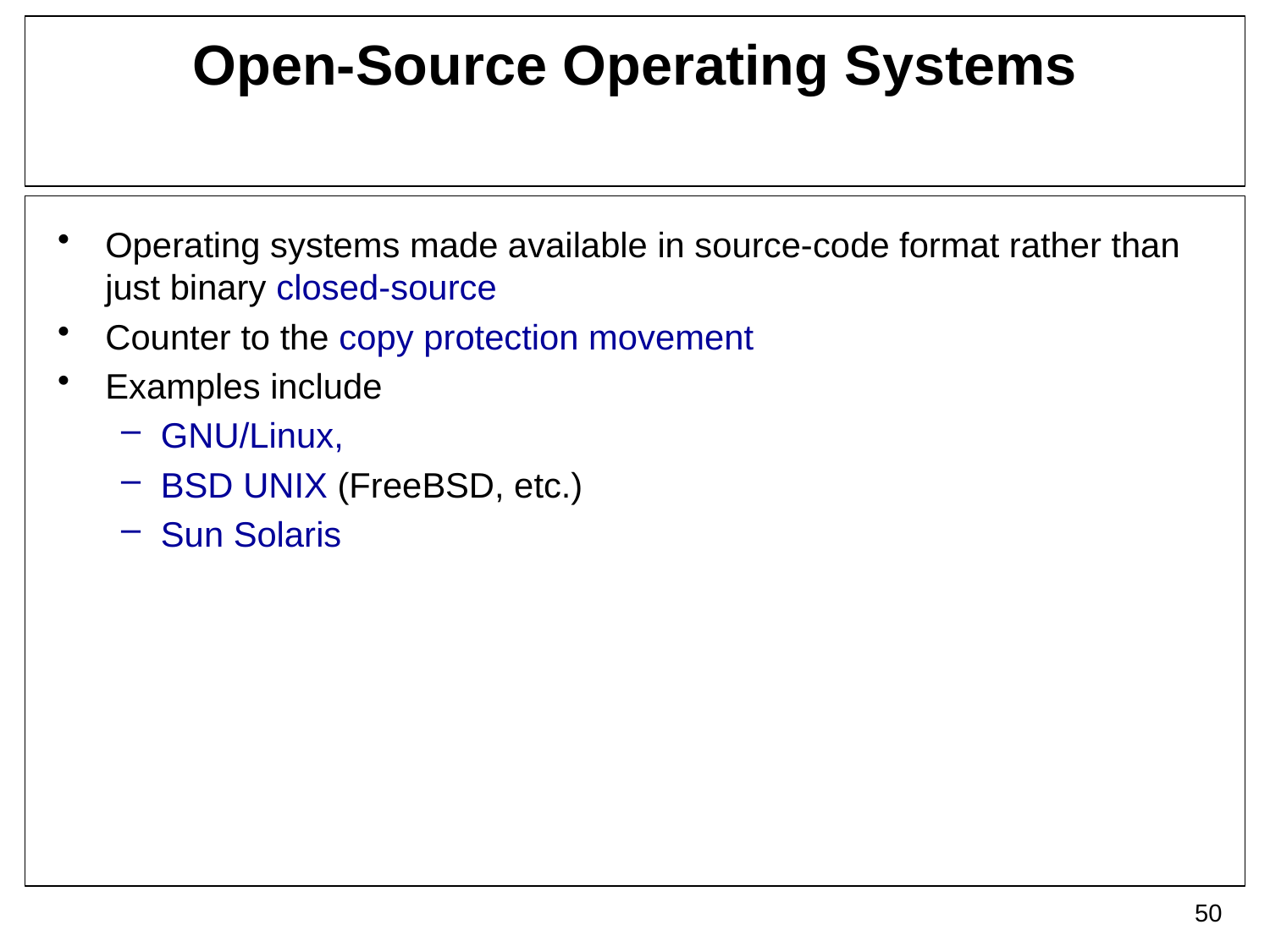

# Open-Source Operating Systems
Operating systems made available in source-code format rather than just binary closed-source
Counter to the copy protection movement
Examples include
GNU/Linux,
BSD UNIX (FreeBSD, etc.)
Sun Solaris
50